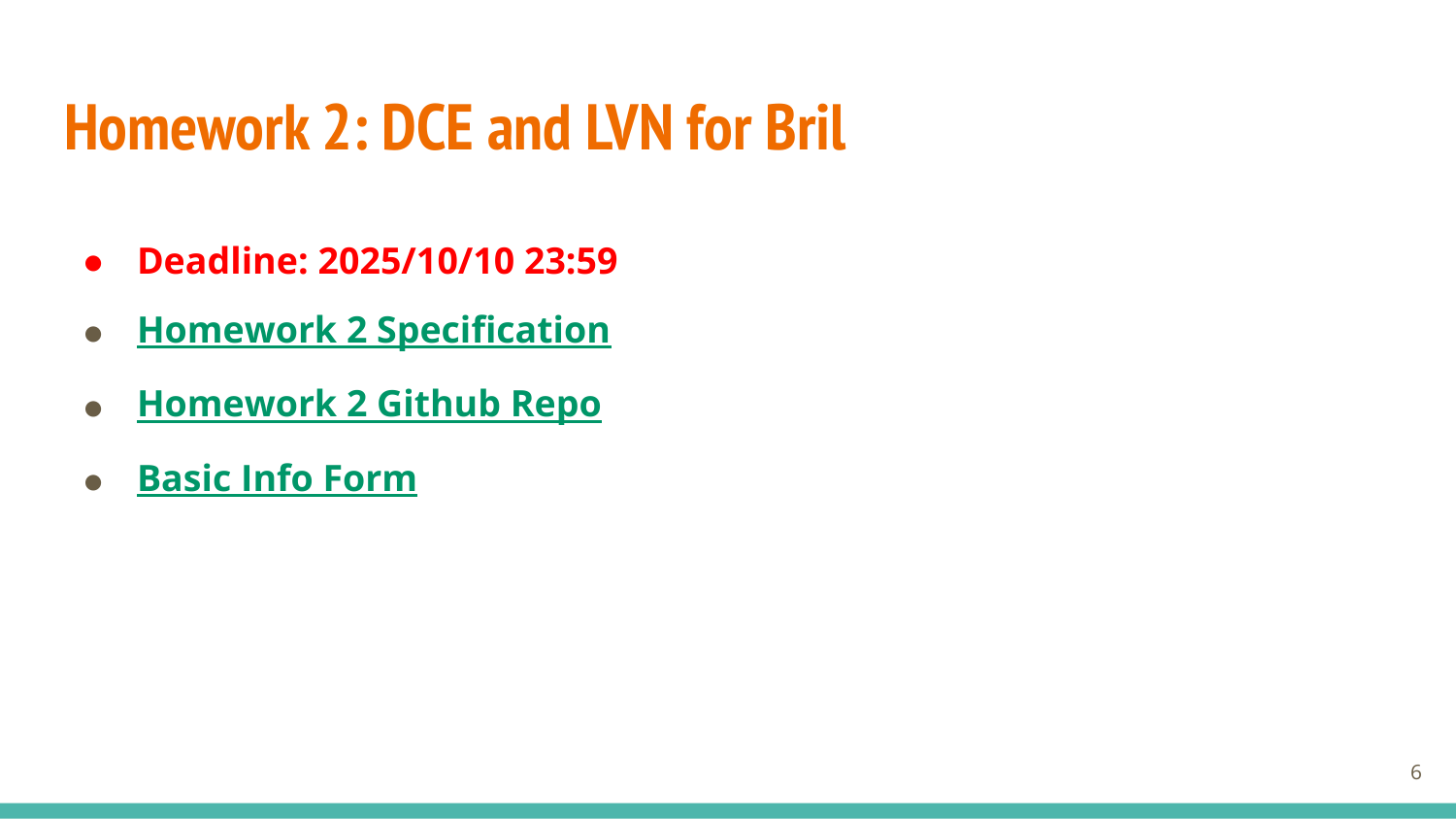

# Homework 2: DCE and LVN for Bril
Deadline: 2025/10/10 23:59
Homework 2 Specification
Homework 2 Github Repo
Basic Info Form
6